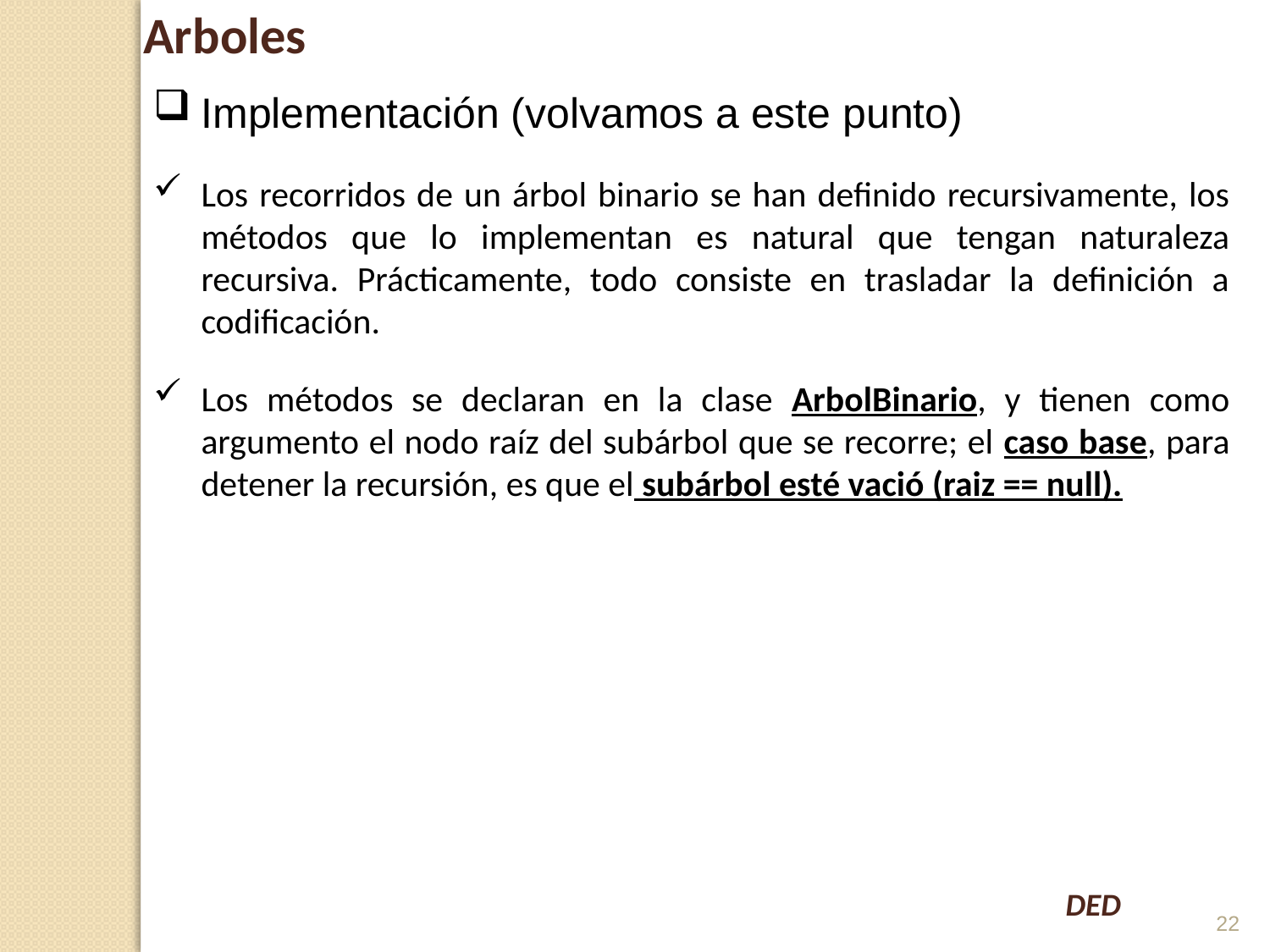

Arboles

Implementación (volvamos a este punto)
Los recorridos de un árbol binario se han definido recursivamente, los métodos que lo implementan es natural que tengan naturaleza recursiva. Prácticamente, todo consiste en trasladar la definición a codificación.
Los métodos se declaran en la clase ArbolBinario, y tienen como argumento el nodo raíz del subárbol que se recorre; el caso base, para detener la recursión, es que el subárbol esté vació (raiz == null).
22
DED